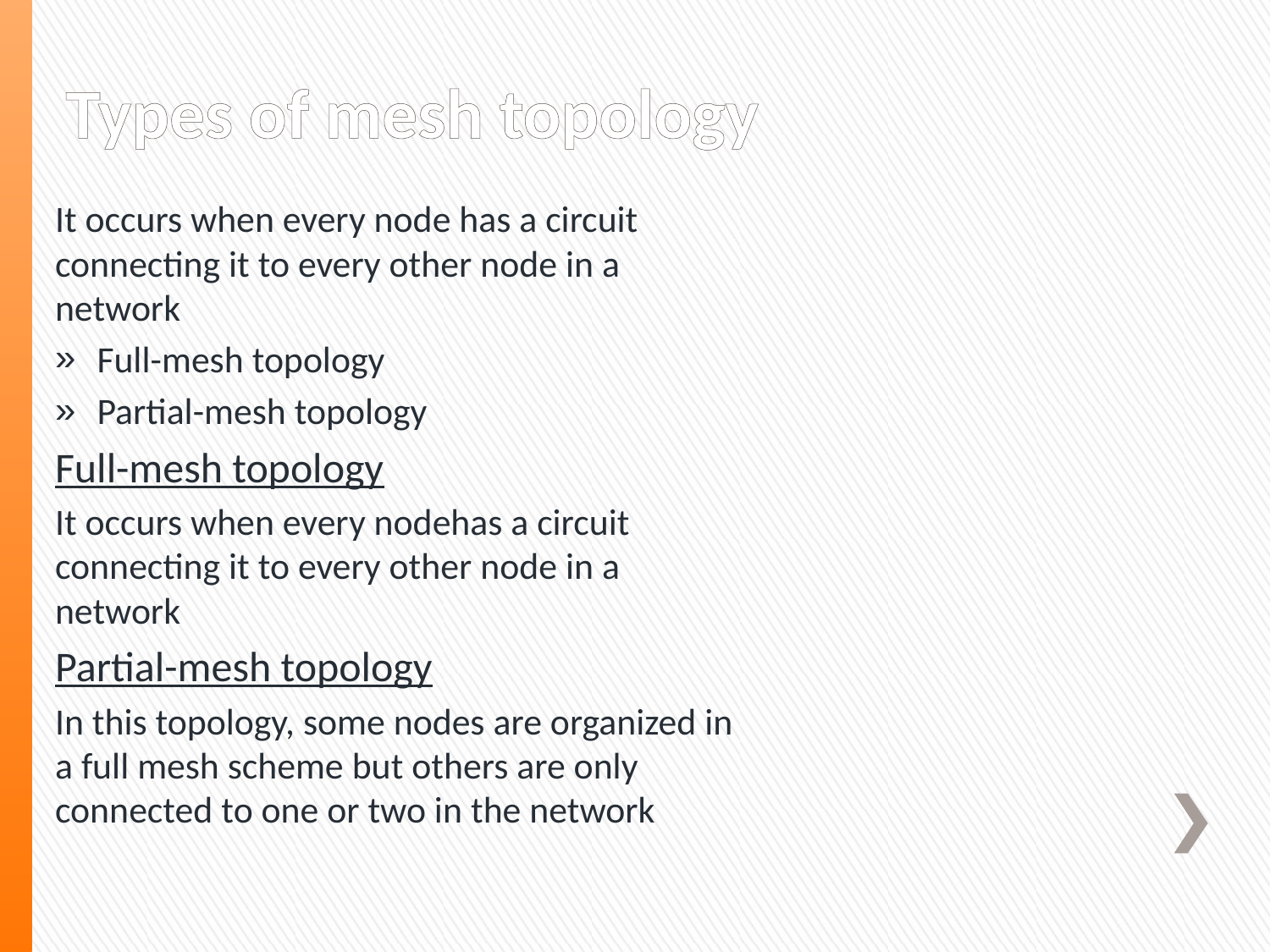

# Types of mesh topology

It occurs when every node has a circuit connecting it to every other node in a network
Full-mesh topology
Partial-mesh topology
Full-mesh topology
It occurs when every nodehas a circuit connecting it to every other node in a network
Partial-mesh topology
In this topology, some nodes are organized in a full mesh scheme but others are only connected to one or two in the network